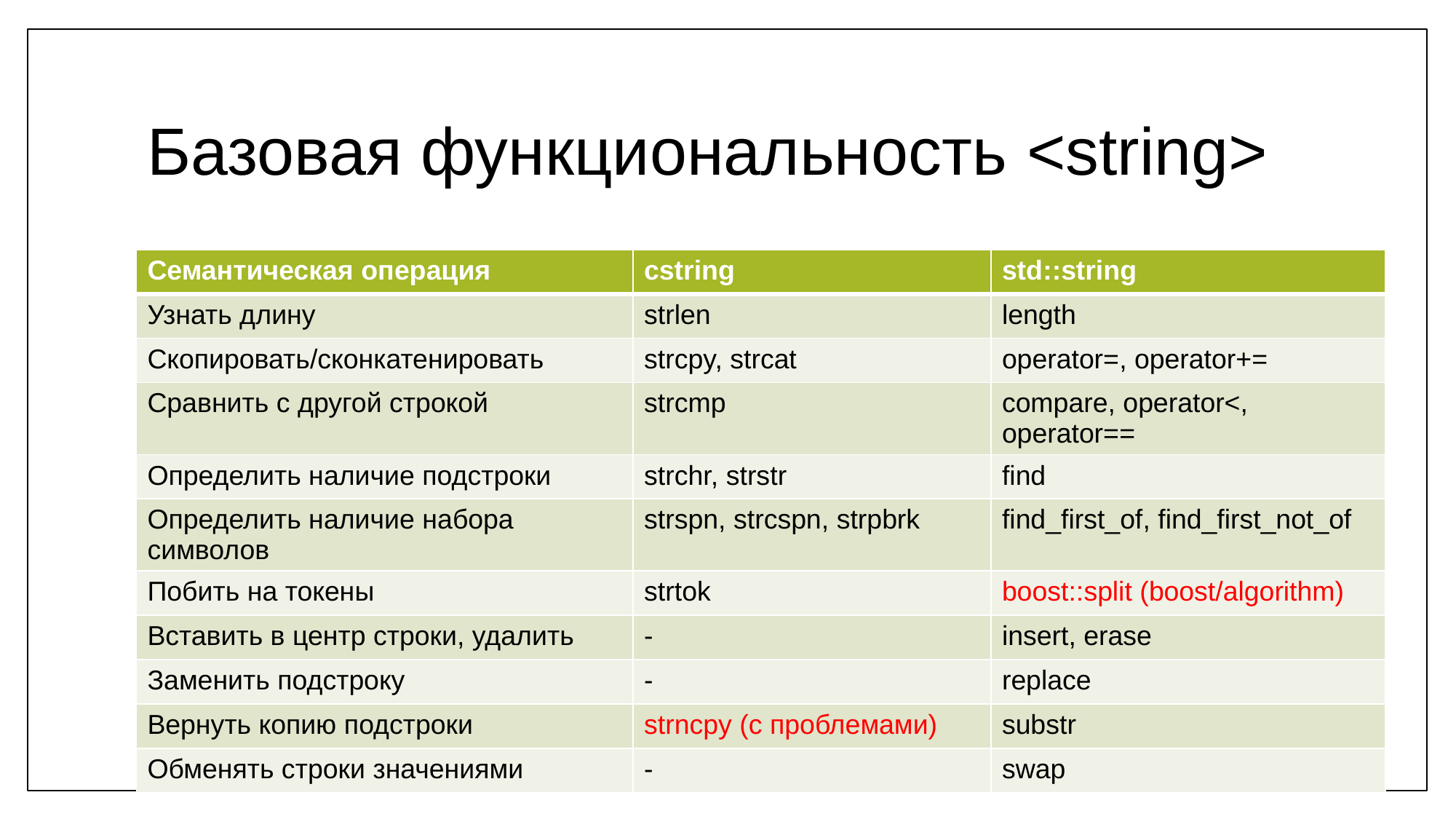

# Базовая функциональность <string>
| Семантическая операция | cstring | std::string |
| --- | --- | --- |
| Узнать длину | strlen | length |
| Скопировать/сконкатенировать | strcpy, strcat | operator=, operator+= |
| Сравнить с другой строкой | strcmp | compare, operator<, operator== |
| Определить наличие подстроки | strchr, strstr | find |
| Определить наличие набора символов | strspn, strcspn, strpbrk | find\_first\_of, find\_first\_not\_of |
| Побить на токены | strtok | boost::split (boost/algorithm) |
| Вставить в центр строки, удалить | - | insert, erase |
| Заменить подстроку | - | replace |
| Вернуть копию подстроки | strncpy (с проблемами) | substr |
| Обменять строки значениями | - | swap |